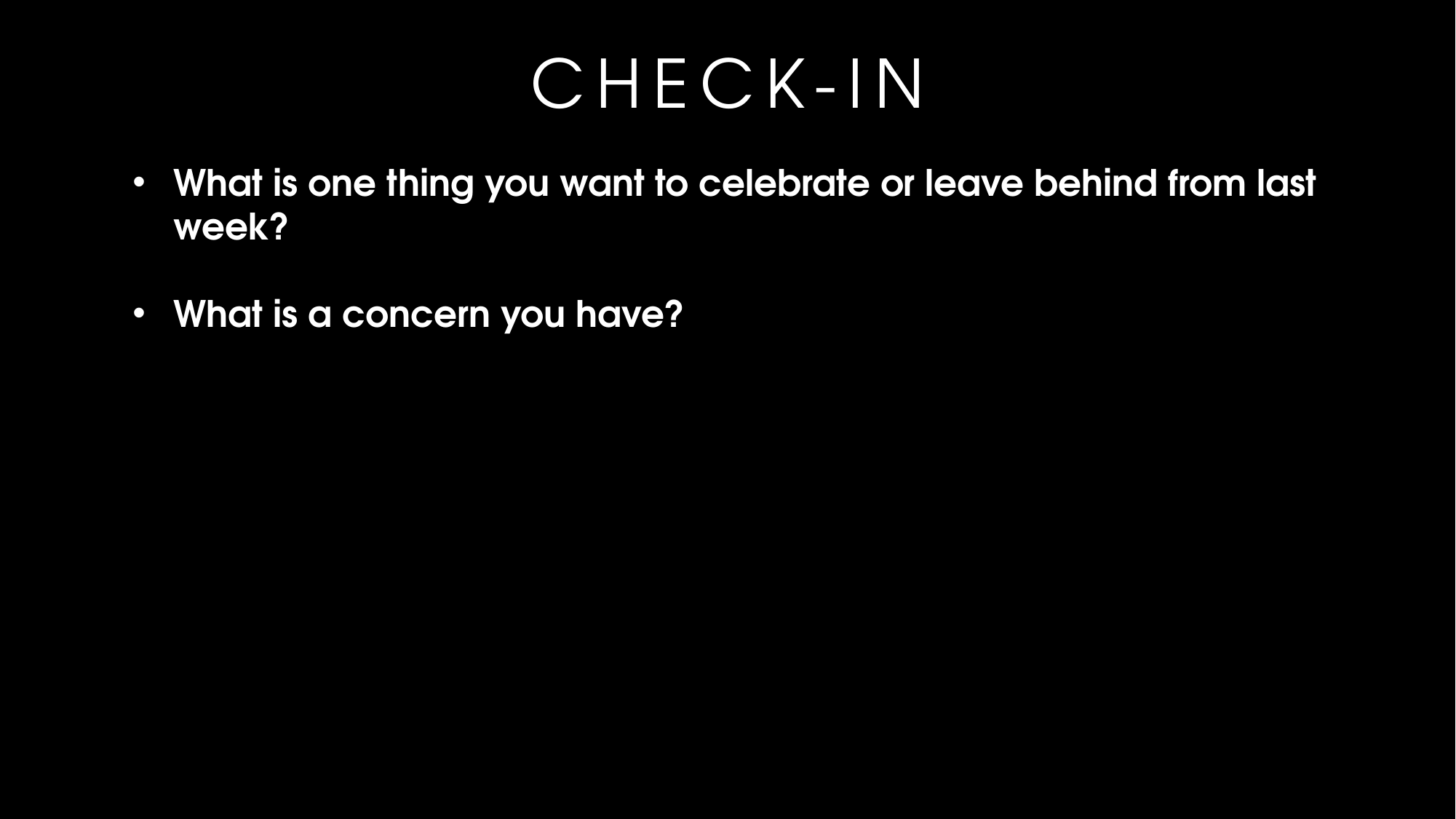

# Check-in
What is one thing you want to celebrate or leave behind from last week?
What is a concern you have?